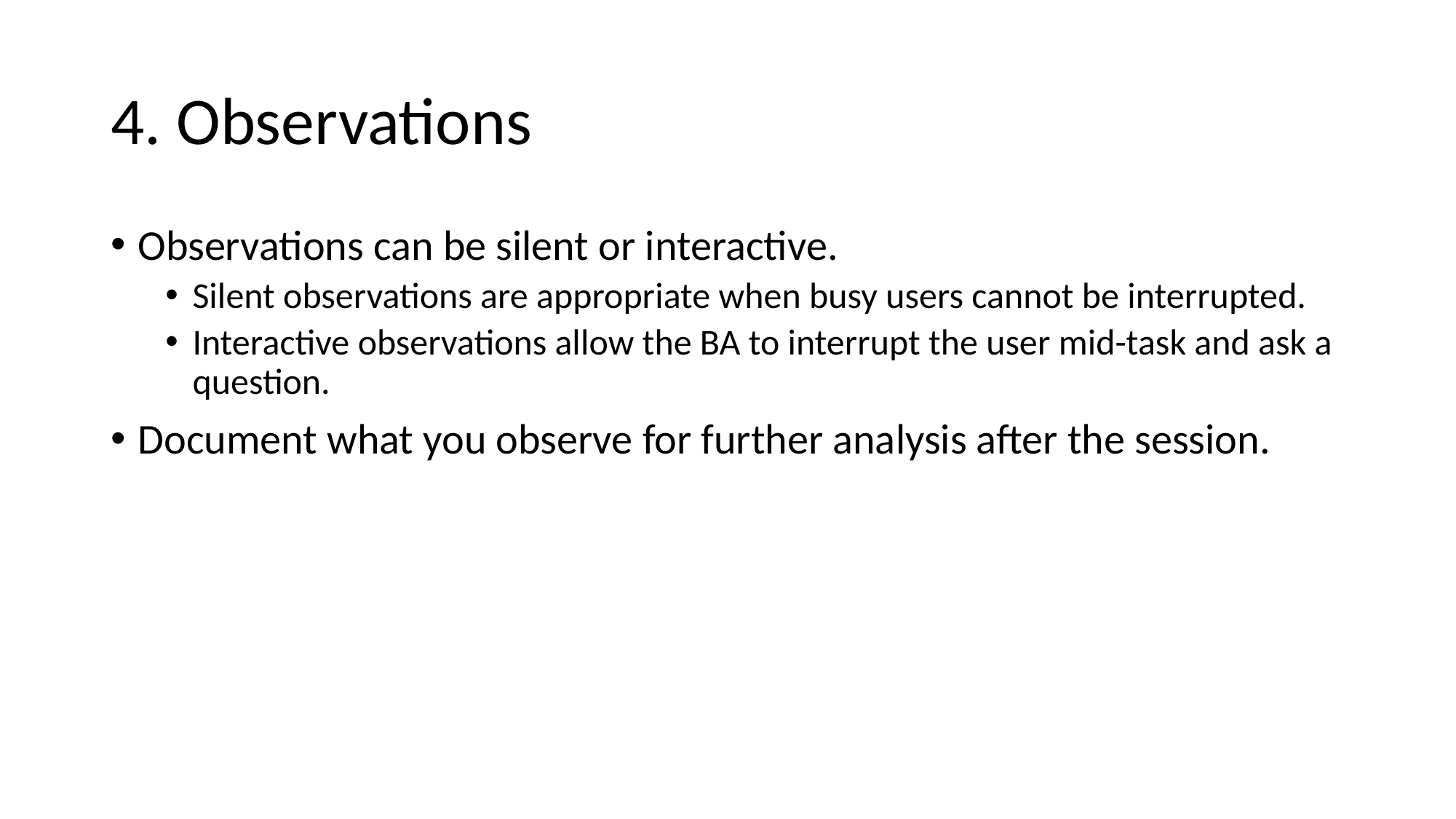

4. Observations
Observations can be silent or interactive.
Silent observations are appropriate when busy users cannot be interrupted.
Interactive observations allow the BA to interrupt the user mid-task and ask a question.
Document what you observe for further analysis after the session.